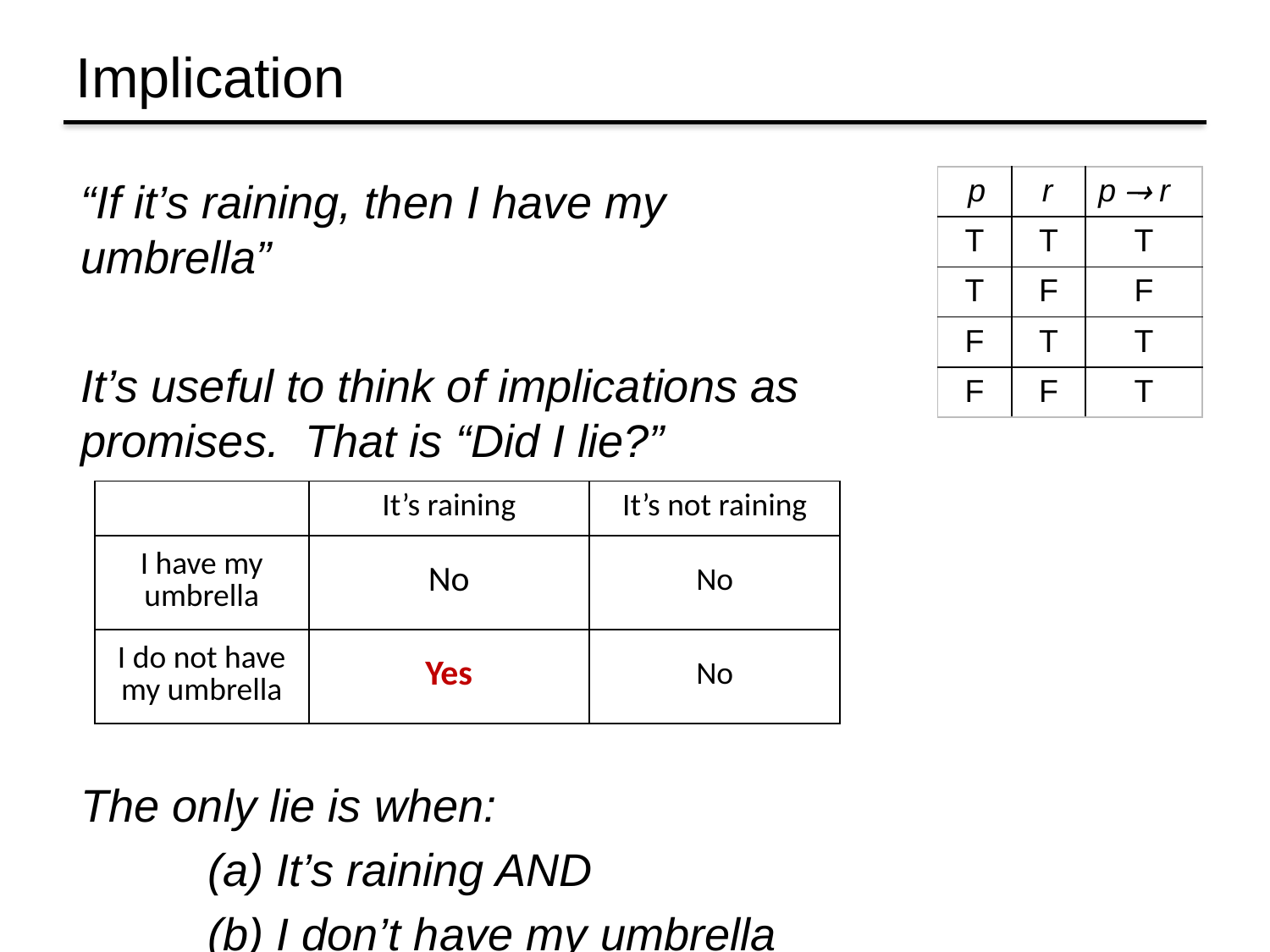

# Implication
“If it’s raining, then I have my umbrella”

It’s useful to think of implications as promises.  That is “Did I lie?”

The only lie is when:
	(a) It’s raining AND
	(b) I don’t have my umbrella
| p | r | p → r |
| --- | --- | --- |
| T | T | T |
| T | F | F |
| F | T | T |
| F | F | T |
|  | It’s raining | It’s not raining |
| --- | --- | --- |
| I have my umbrella | No | No |
| I do not have my umbrella | Yes | No |